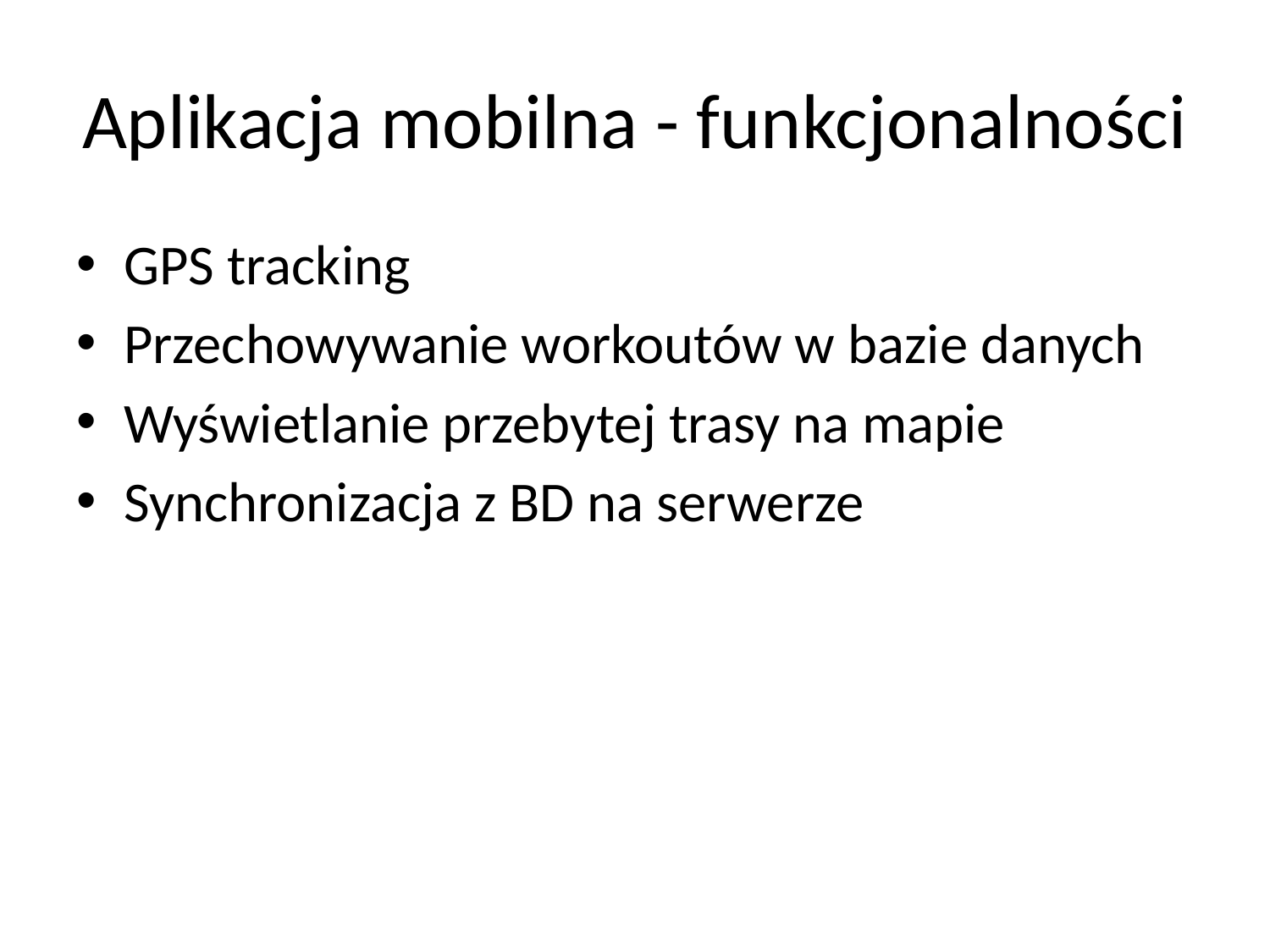

# Aplikacja mobilna - funkcjonalności
GPS tracking
Przechowywanie workoutów w bazie danych
Wyświetlanie przebytej trasy na mapie
Synchronizacja z BD na serwerze